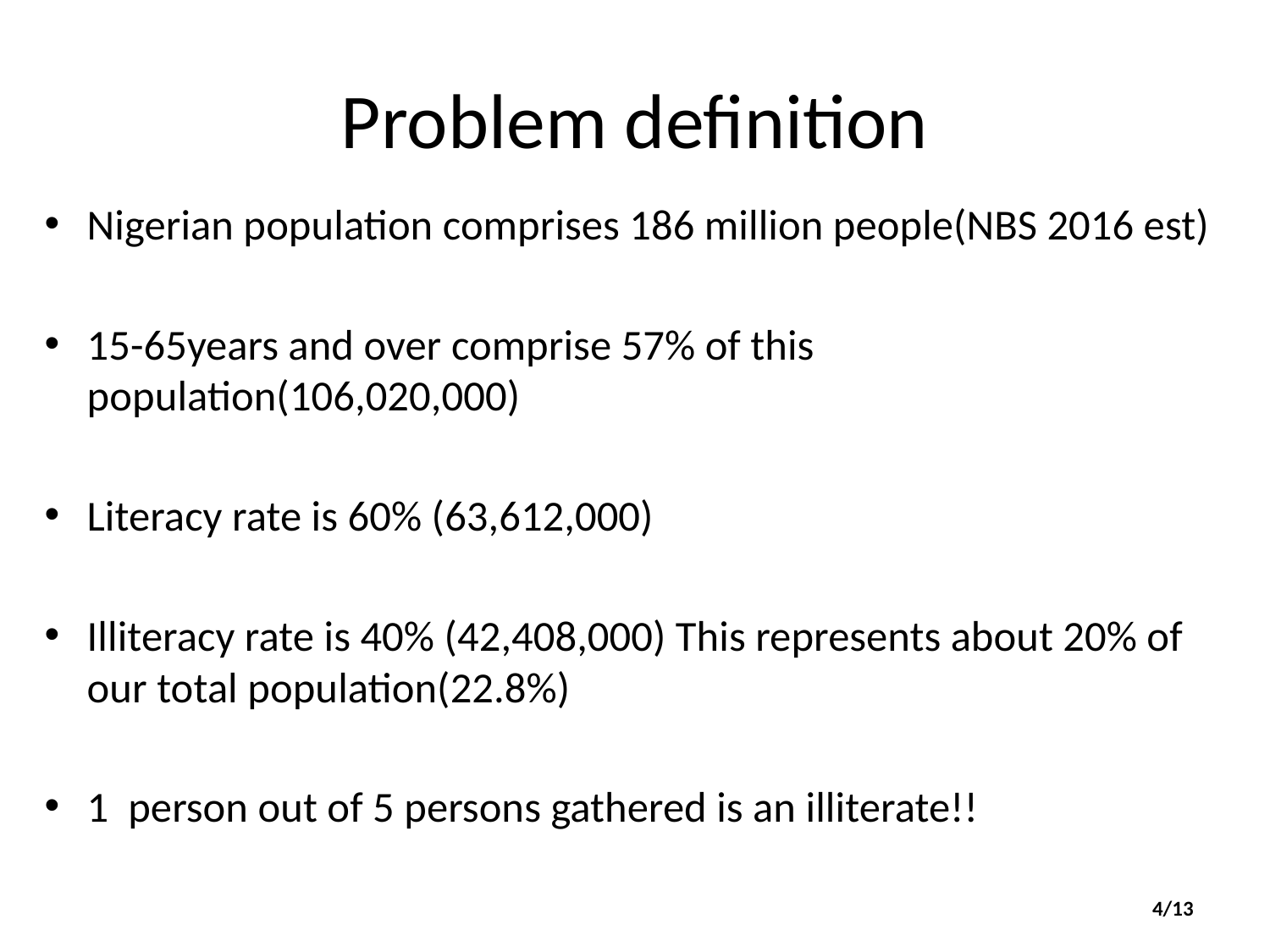

# Problem definition
Nigerian population comprises 186 million people(NBS 2016 est)

15-65years and over comprise 57% of this population(106,020,000)

Literacy rate is 60% (63,612,000)

Illiteracy rate is 40% (42,408,000) This represents about 20% of our total population(22.8%)

1  person out of 5 persons gathered is an illiterate!!
4/13